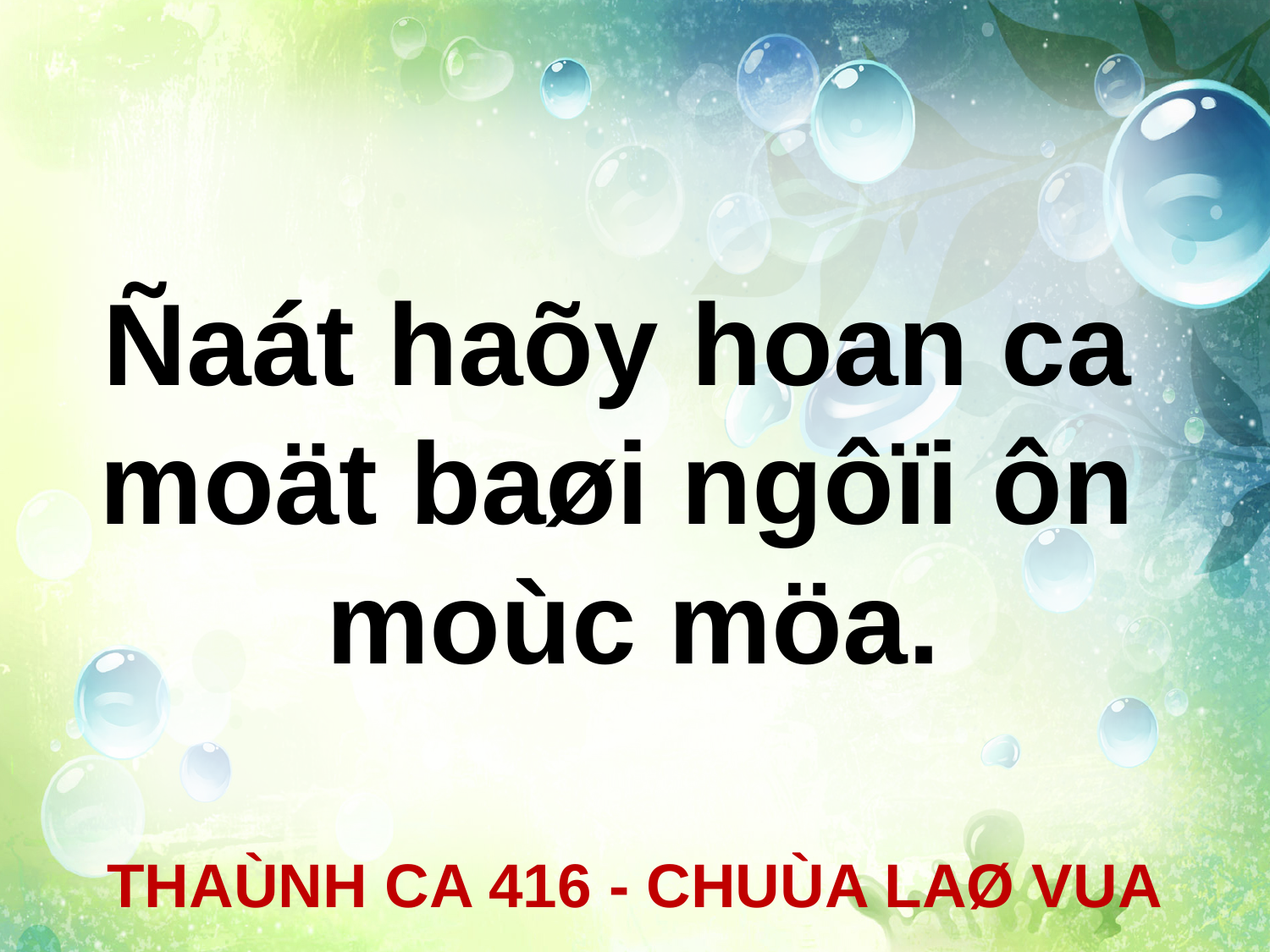

Ñaát haõy hoan ca
moät baøi ngôïi ôn
moùc möa.
THAÙNH CA 416 - CHUÙA LAØ VUA